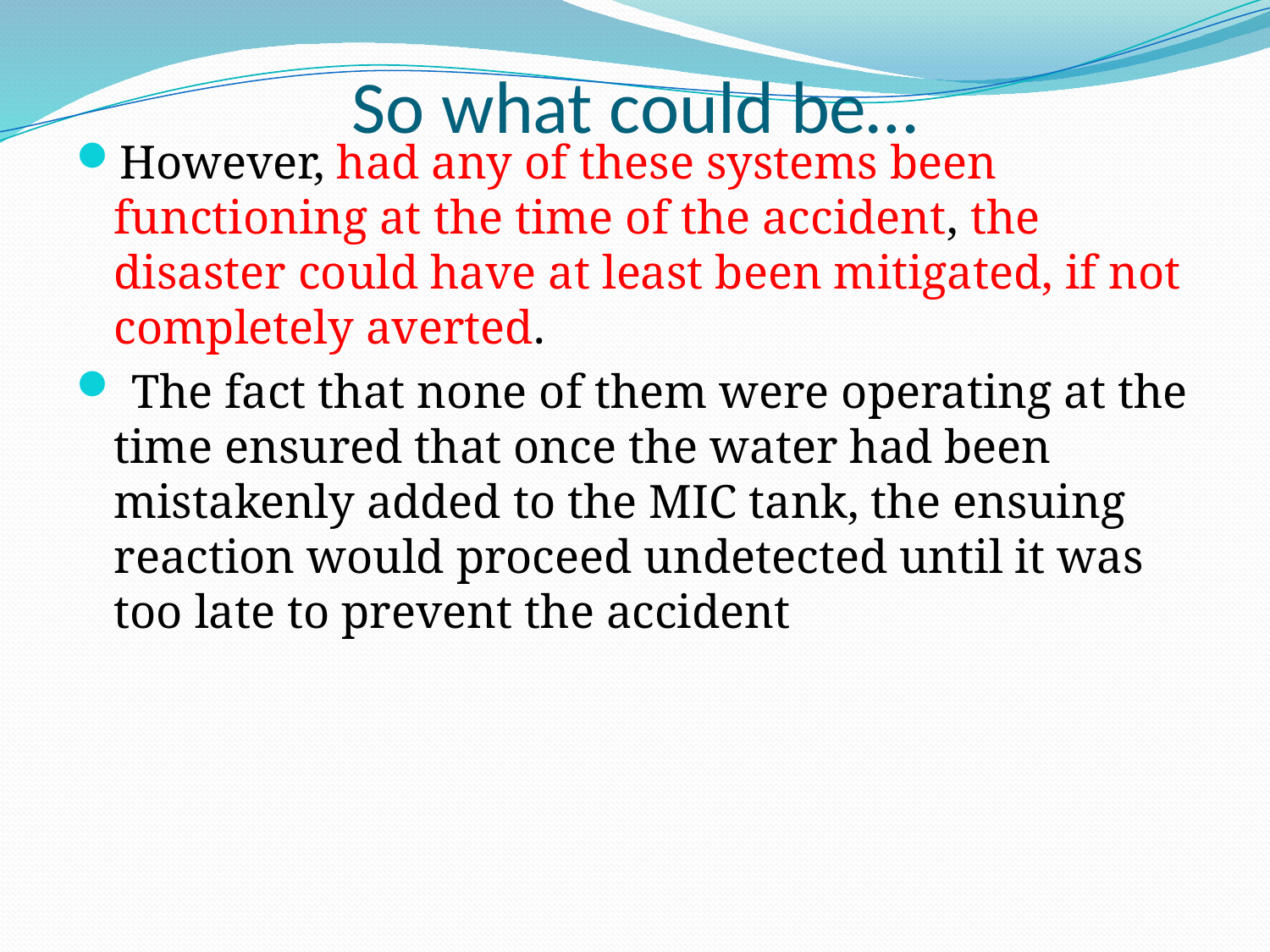

# So what could be…
However, had any of these systems been functioning at the time of the accident, the disaster could have at least been mitigated, if not completely averted.
 The fact that none of them were operating at the time ensured that once the water had been mistakenly added to the MIC tank, the ensuing reaction would proceed undetected until it was too late to prevent the accident